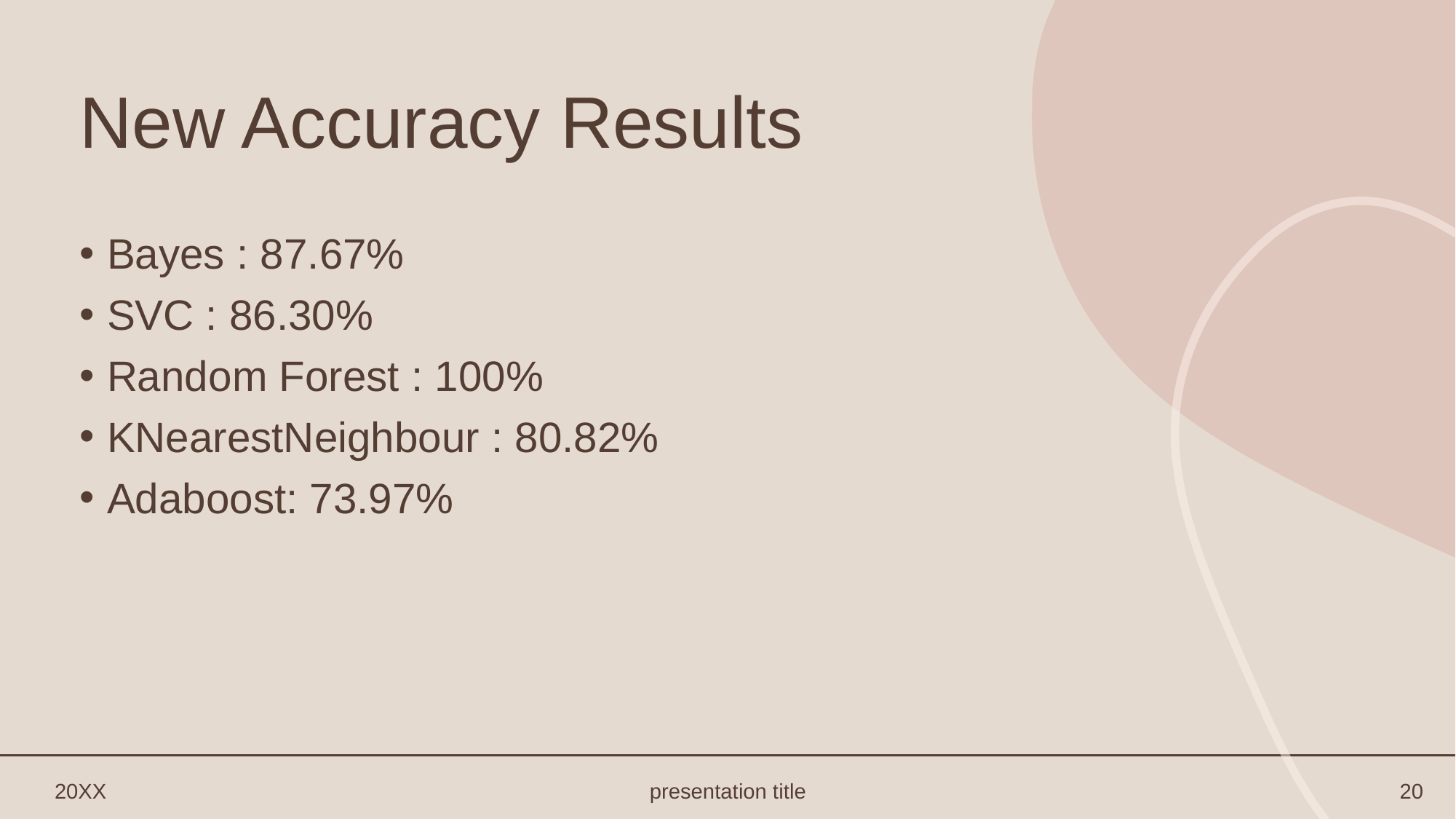

# New Accuracy Results
Bayes : 87.67%
SVC : 86.30%
Random Forest : 100%
KNearestNeighbour : 80.82%
Adaboost: 73.97%
20XX
presentation title
20